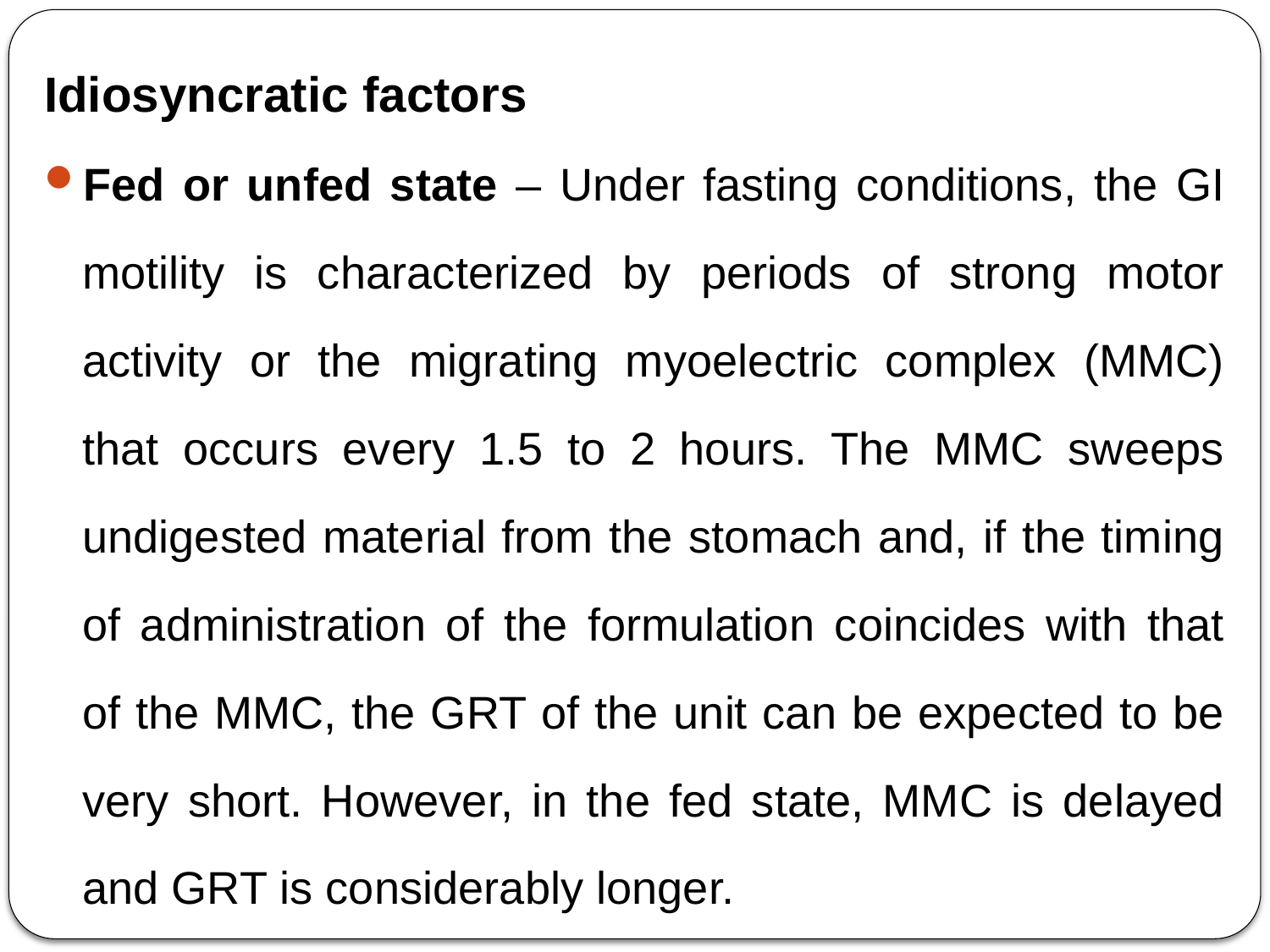

Idiosyncratic factors
Fed or unfed state – Under fasting conditions, the GI motility is characterized by periods of strong motor activity or the migrating myoelectric complex (MMC) that occurs every 1.5 to 2 hours. The MMC sweeps undigested material from the stomach and, if the timing of administration of the formulation coincides with that of the MMC, the GRT of the unit can be expected to be very short. However, in the fed state, MMC is delayed and GRT is considerably longer.
Nature of meal – Feeding of indigestible polymers or fatty acid salts can change the motility pattern of the stomach to a fed state, thus decreasing the gastric emptying rate and prolonging drug release.
Caloric content – GRT can be increased by 4 to10 hours with a meal that is high in proteins and fats
Frequency of feed – The GRT can increase by over 400 minutes when successive meals are given compared with a single meal due to the low frequency of MMC.
77